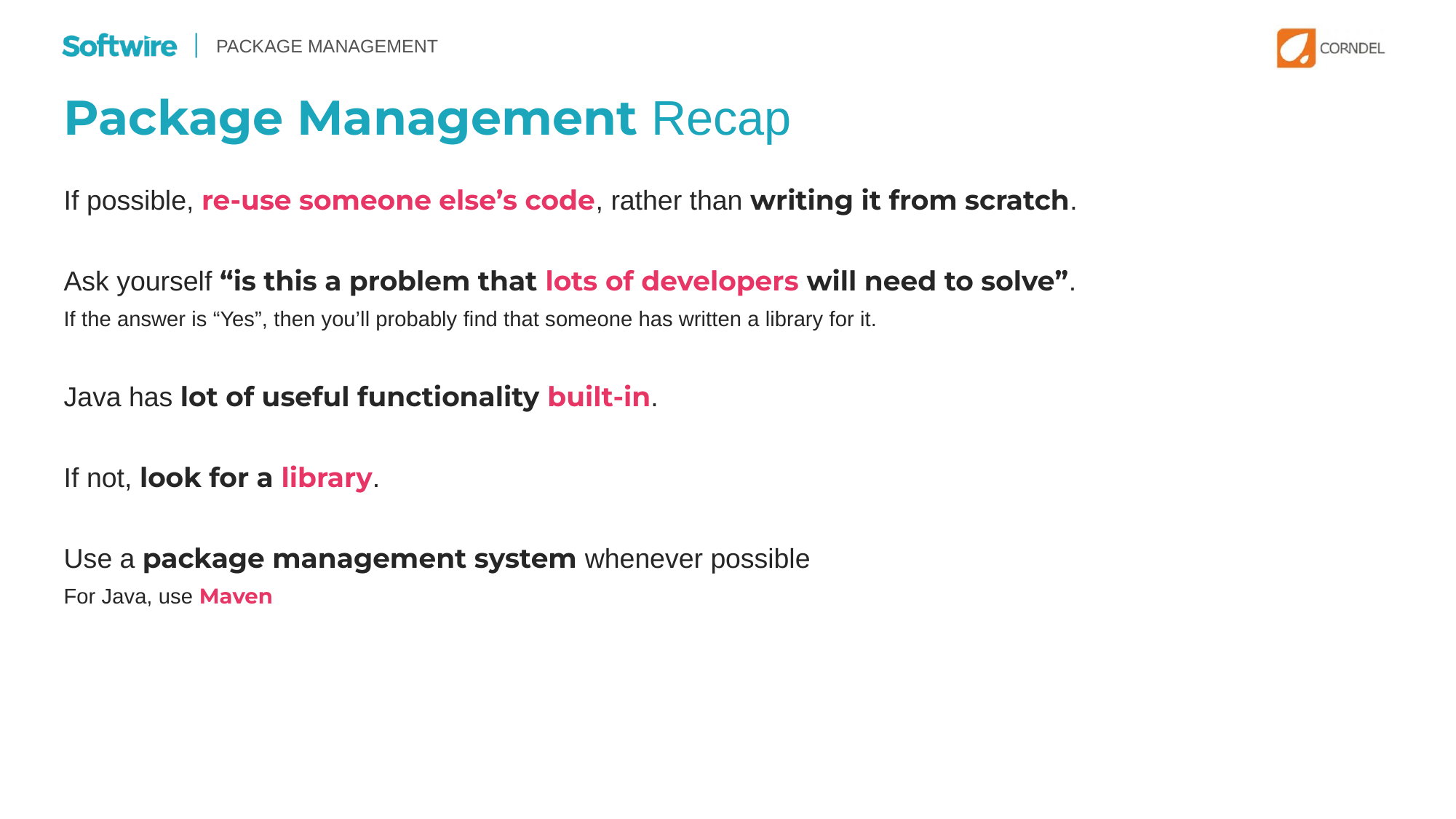

PACKAGE MANAGEMENT
Package Management Recap
If possible, re-use someone else’s code, rather than writing it from scratch.
Ask yourself “is this a problem that lots of developers will need to solve”.
If the answer is “Yes”, then you’ll probably find that someone has written a library for it.
Java has lot of useful functionality built-in.
If not, look for a library.
Use a package management system whenever possible
For Java, use Maven